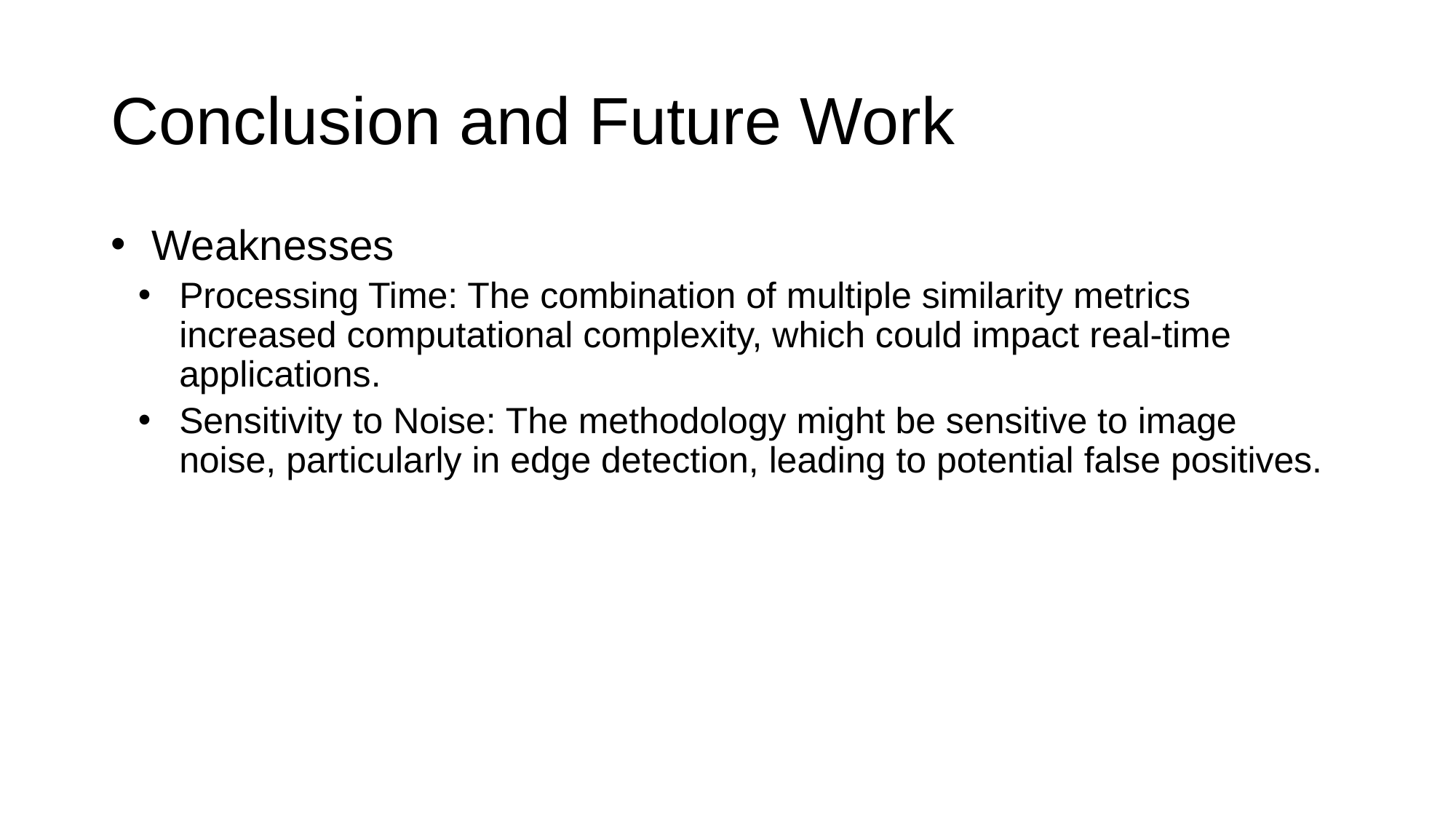

# Conclusion and Future Work
Weaknesses
Processing Time: The combination of multiple similarity metrics increased computational complexity, which could impact real-time applications.
Sensitivity to Noise: The methodology might be sensitive to image noise, particularly in edge detection, leading to potential false positives.